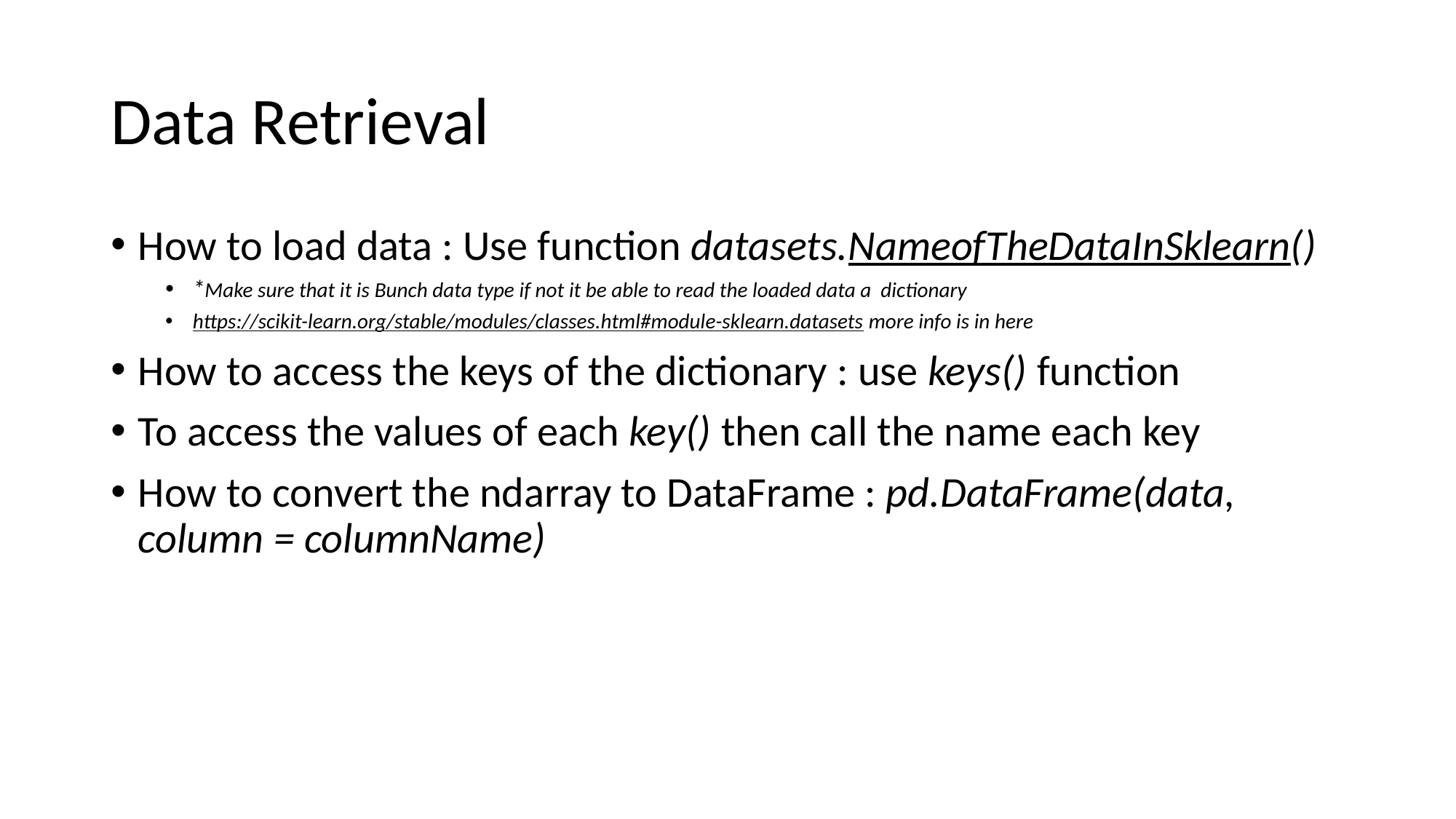

# Data Retrieval
How to load data : Use function datasets.NameofTheDataInSklearn()
*Make sure that it is Bunch data type if not it be able to read the loaded data a  dictionary
https://scikit-learn.org/stable/modules/classes.html#module-sklearn.datasets more info is in here
How to access the keys of the dictionary : use keys() function
To access the values of each key() then call the name each key
How to convert the ndarray to DataFrame : pd.DataFrame(data, column = columnName)